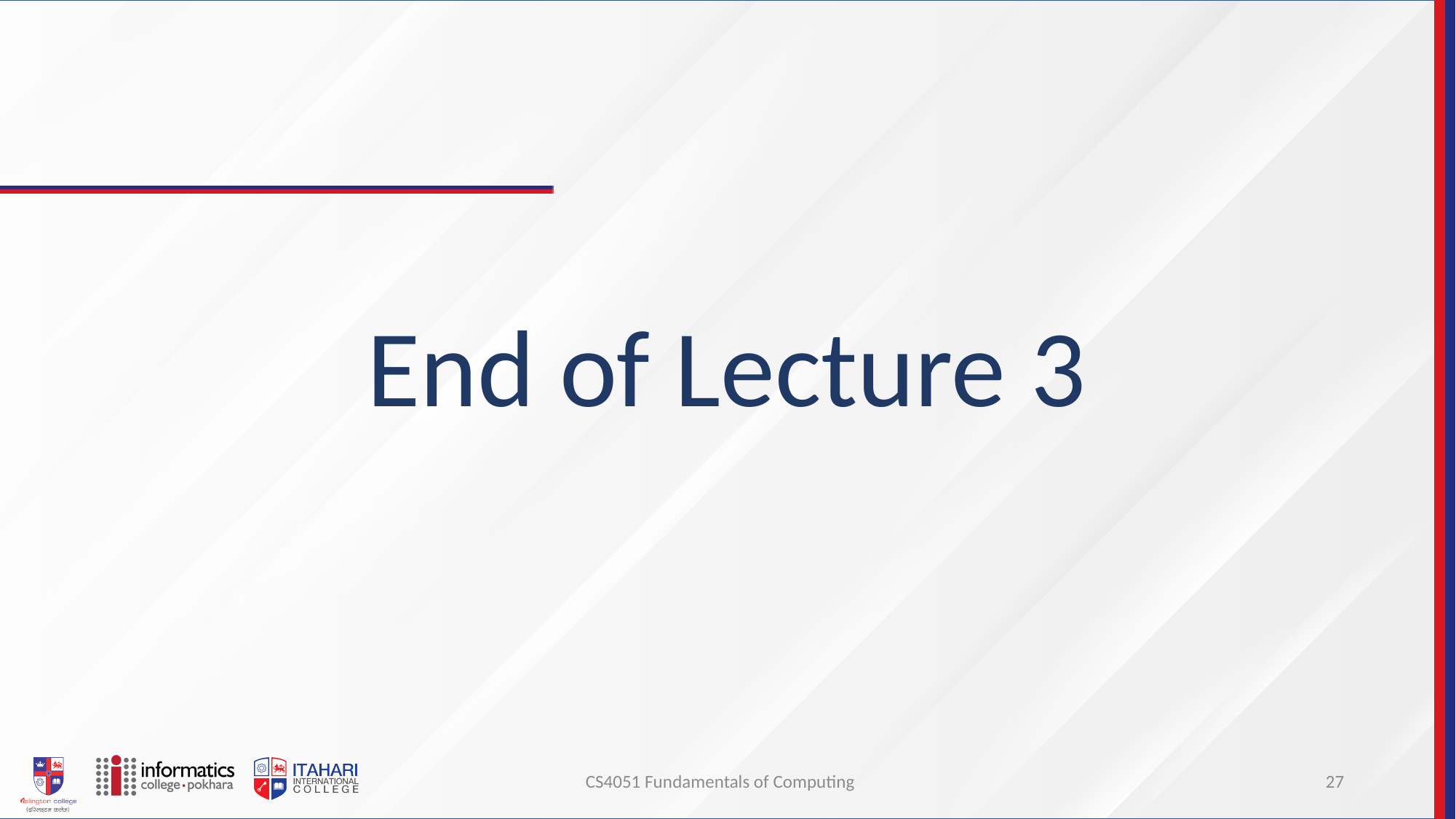

# End of Lecture 3
CS4051 Fundamentals of Computing
27